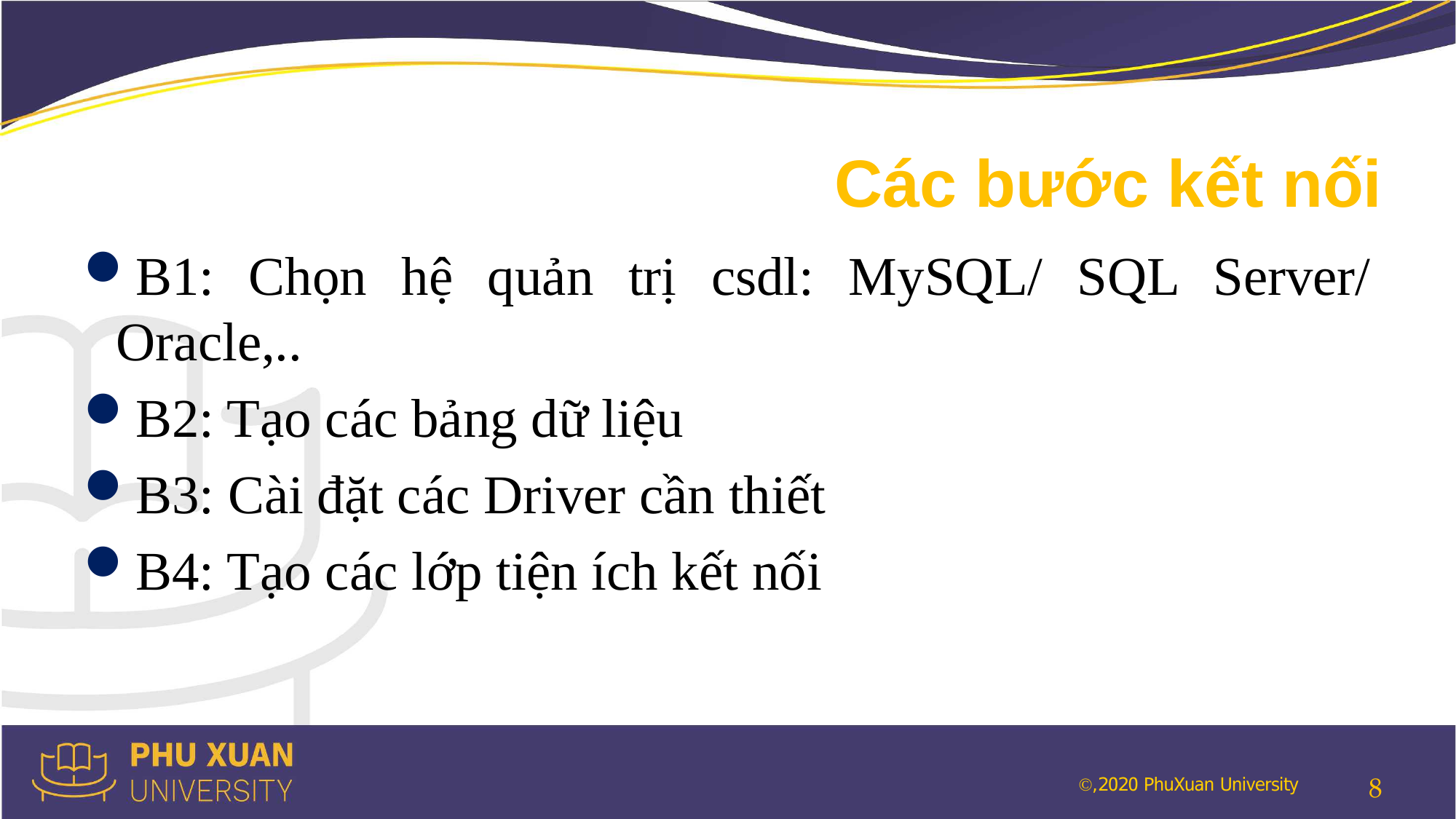

# Các bước kết nối
B1: Chọn hệ quản trị csdl: MySQL/ SQL Server/ Oracle,..
B2: Tạo các bảng dữ liệu
B3: Cài đặt các Driver cần thiết
B4: Tạo các lớp tiện ích kết nối
8